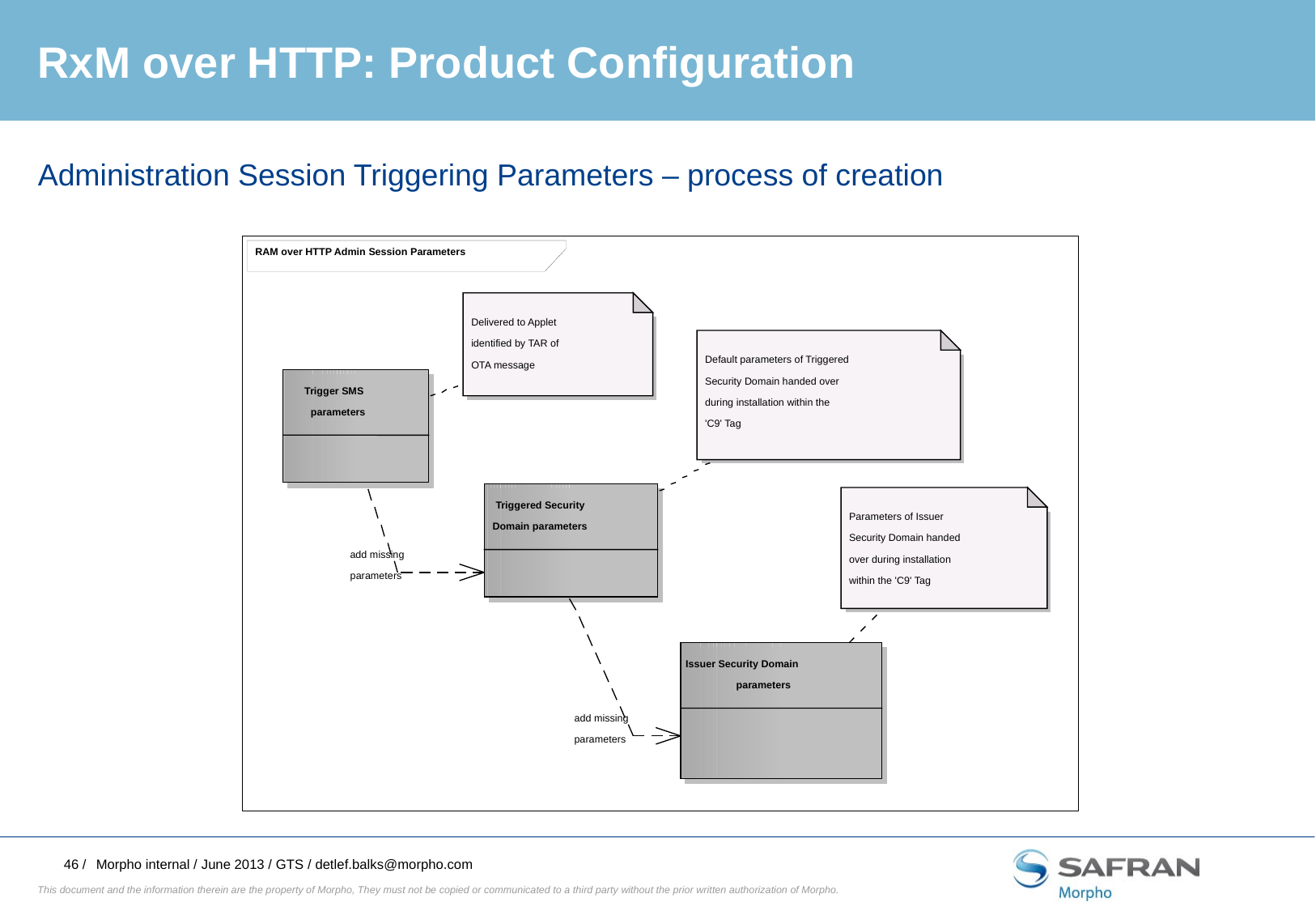

# RxM over HTTP: Product Configuration
Administration Session Triggering Parameters – process of creation

RAM over HTTP Admin Session Parameters

Delivered to Applet

identified by TAR of
Default parameters of Triggered

OTA message

Security Domain handed over
Trigger SMS

during installation within the
parameters
'C9' Tag

Triggered Security
Parameters of Issuer

Domain parameters
Security Domain handed
add missing

over during installation

parameters

within the 'C9' Tag

Issuer Security Domain
parameters

add missing

parameters

Morpho internal / June 2013 / GTS / detlef.balks@morpho.com